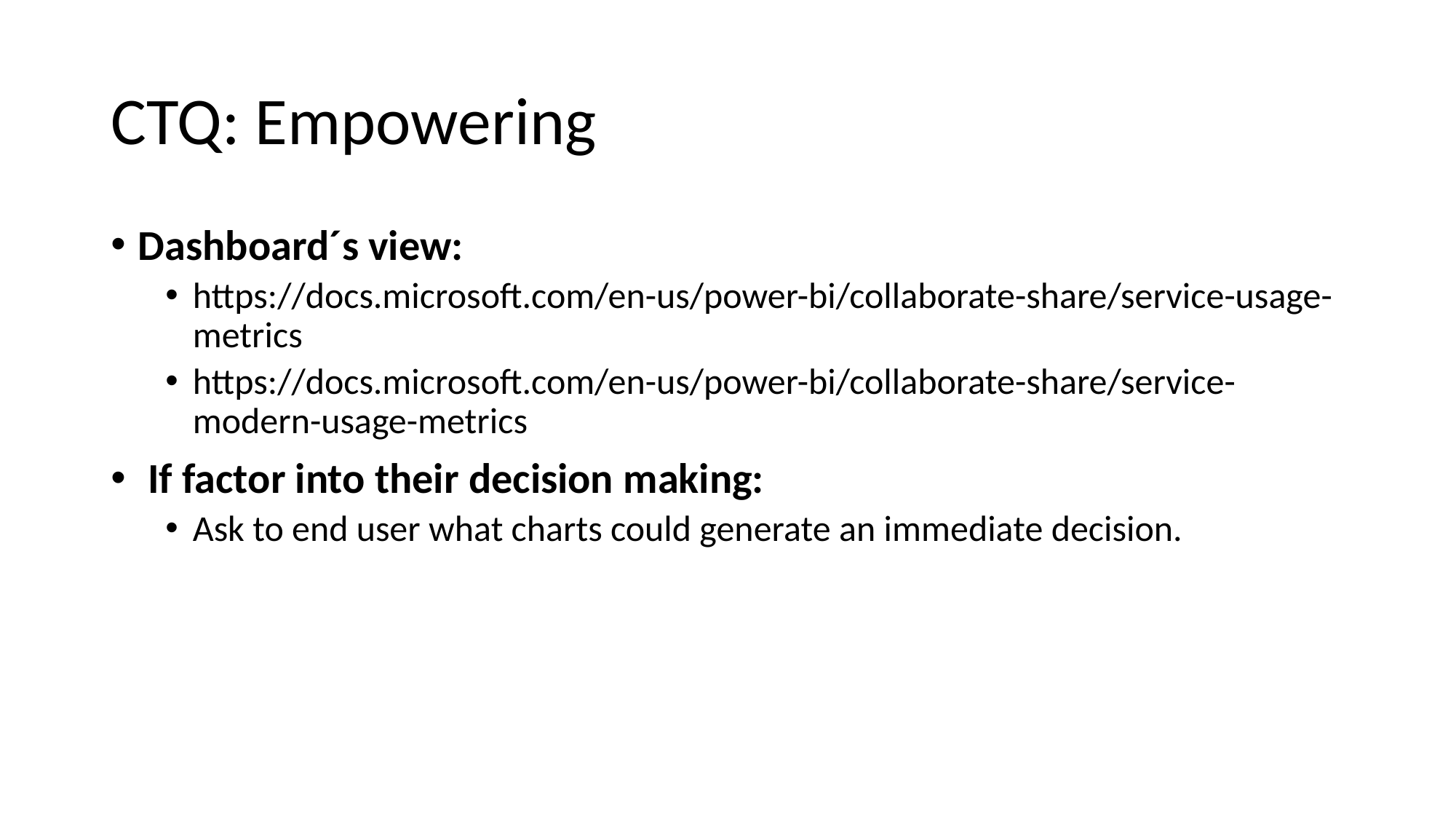

# CTQ: Empowering
Dashboard´s view:
https://docs.microsoft.com/en-us/power-bi/collaborate-share/service-usage-metrics
https://docs.microsoft.com/en-us/power-bi/collaborate-share/service-modern-usage-metrics
 If factor into their decision making:
Ask to end user what charts could generate an immediate decision.